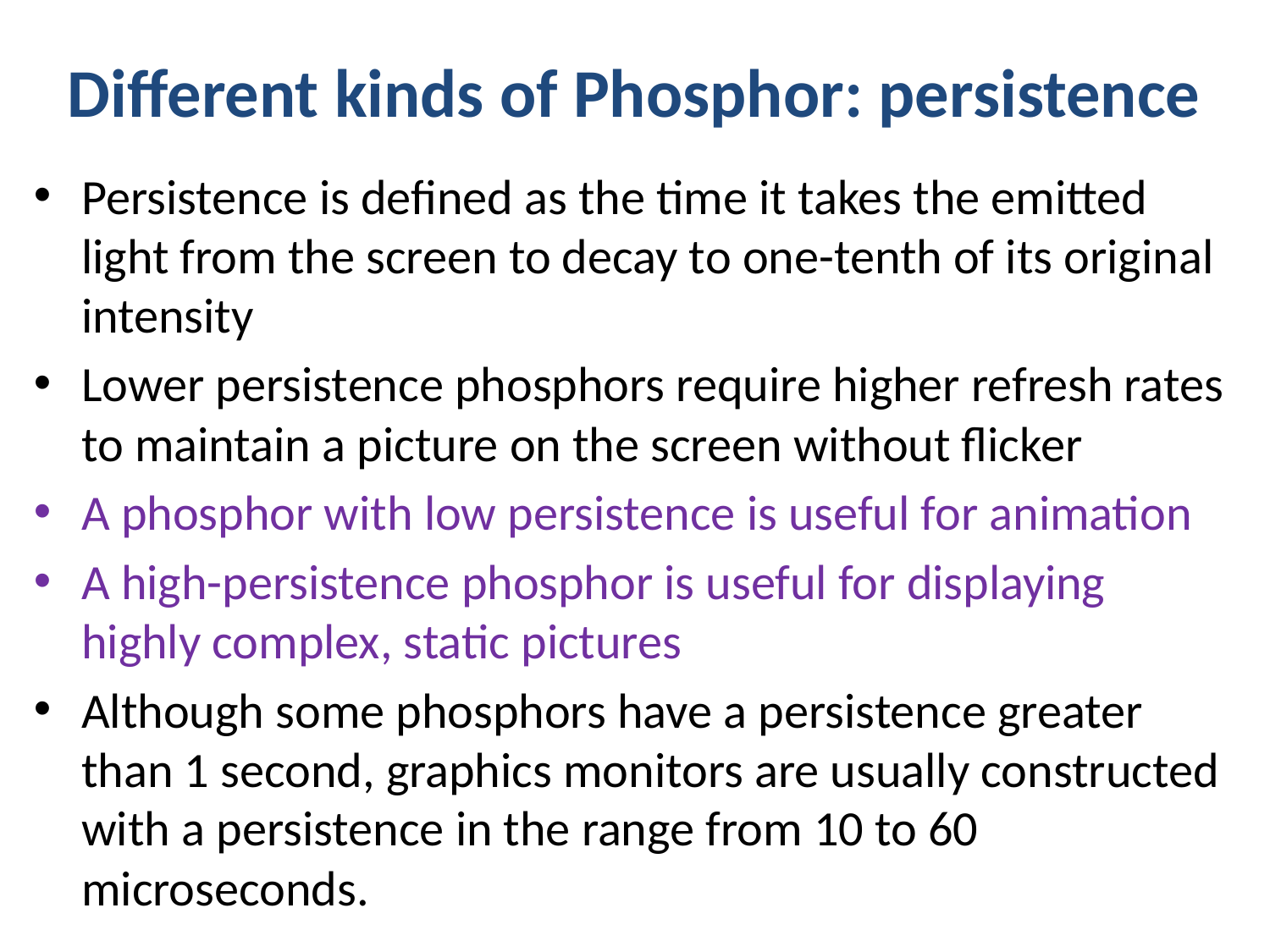

# Different kinds of Phosphor: persistence
Persistence is defined as the time it takes the emitted light from the screen to decay to one-tenth of its original intensity
Lower persistence phosphors require higher refresh rates to maintain a picture on the screen without flicker
A phosphor with low persistence is useful for animation
A high-persistence phosphor is useful for displaying highly complex, static pictures
Although some phosphors have a persistence greater than 1 second, graphics monitors are usually constructed with a persistence in the range from 10 to 60 microseconds.